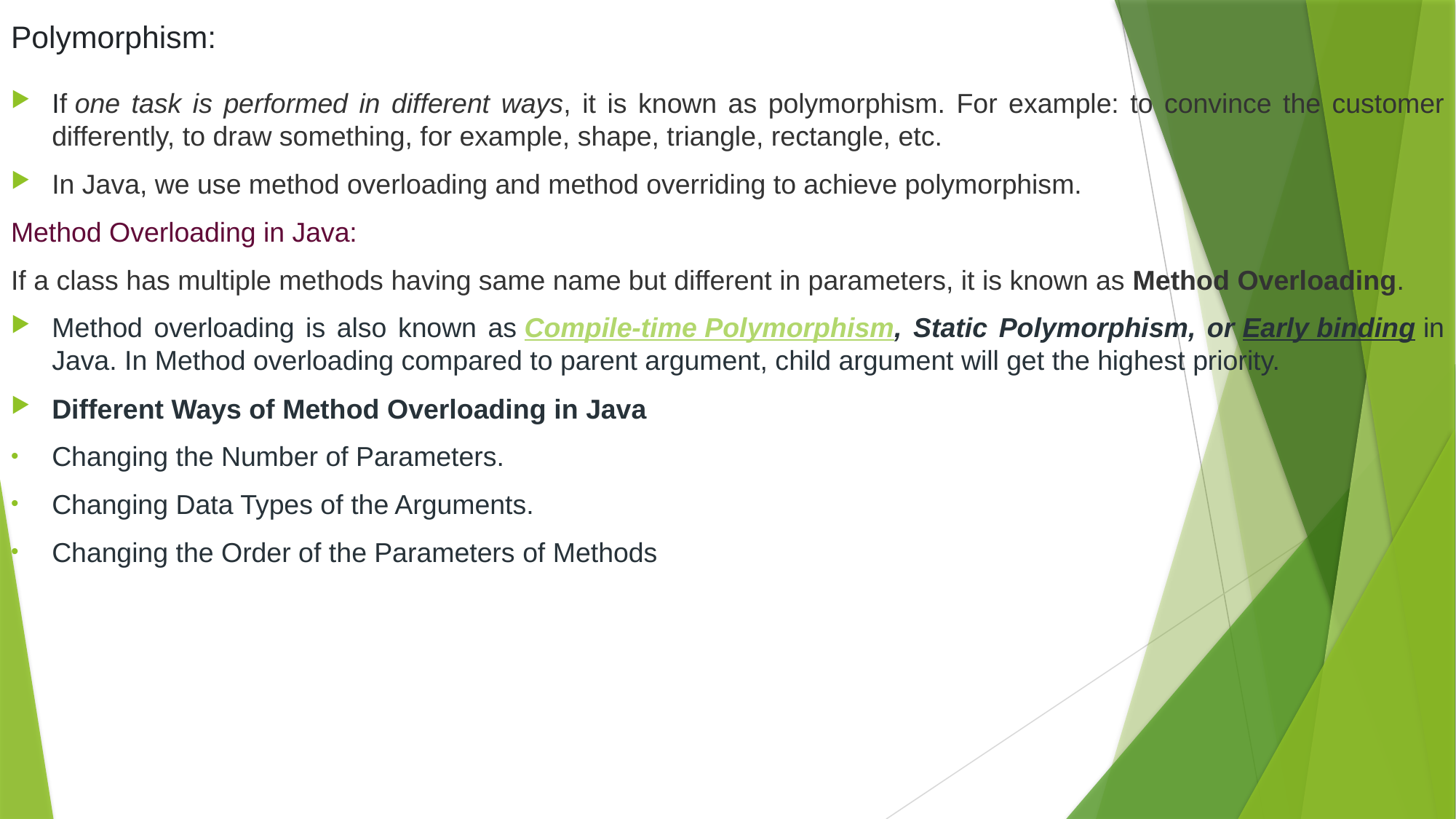

# Polymorphism:
If one task is performed in different ways, it is known as polymorphism. For example: to convince the customer differently, to draw something, for example, shape, triangle, rectangle, etc.
In Java, we use method overloading and method overriding to achieve polymorphism.
Method Overloading in Java:
If a class has multiple methods having same name but different in parameters, it is known as Method Overloading.
Method overloading is also known as Compile-time Polymorphism, Static Polymorphism, or Early binding in Java. In Method overloading compared to parent argument, child argument will get the highest priority.
Different Ways of Method Overloading in Java
Changing the Number of Parameters.
Changing Data Types of the Arguments.
Changing the Order of the Parameters of Methods